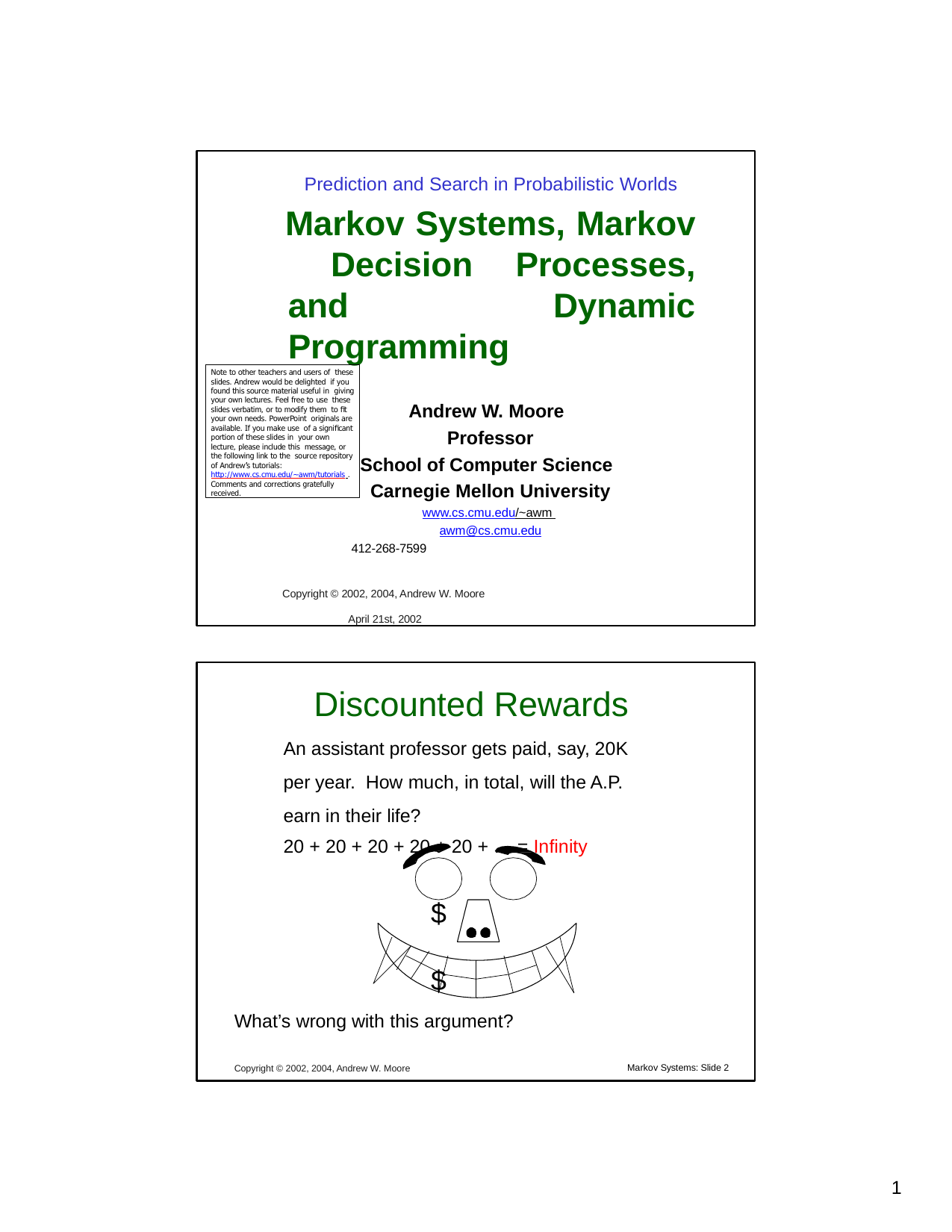

Prediction and Search in Probabilistic Worlds
Markov Systems, Markov  Decision Processes, and  Dynamic Programming
Andrew W. Moore  Professor
School of Computer Science  Carnegie Mellon University
www.cs.cmu.edu/~awm  awm@cs.cmu.edu
412-268-7599

Copyright © 2002, 2004, Andrew W. Moore	April 21st, 2002
Note to other teachers and users of  these slides. Andrew would be delighted  if you found this source material useful in  giving your own lectures. Feel free to use  these slides verbatim, or to modify them  to fit your own needs. PowerPoint  originals are available. If you make use  of a significant portion of these slides in  your own lecture, please include this  message, or the following link to the  source repository of Andrew’s tutorials:  http://www.cs.cmu.edu/~awm/tutorials .  Comments and corrections gratefully  received.
Discounted Rewards
An assistant professor gets paid, say, 20K per year.  How much, in total, will the A.P. earn in their life?
20 + 20 + 20 + 20 + 20 + … = Infinity

$	$

What’s wrong with this argument?

Copyright © 2002, 2004, Andrew W. Moore
Markov Systems: Slide 2
1